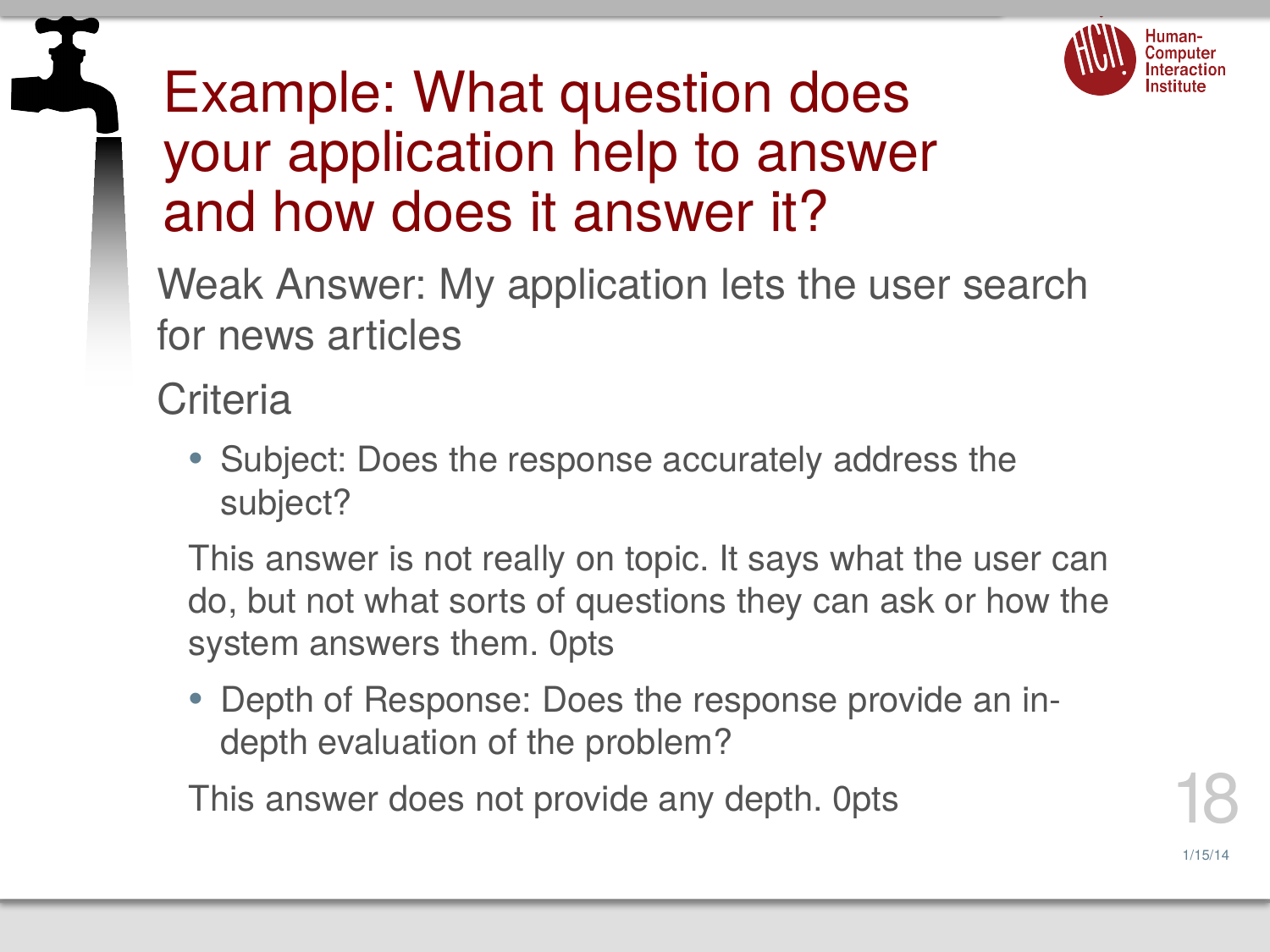

# Example: What question does your application help to answer and how does it answer it?
Weak Answer: My application lets the user search for news articles
Criteria
Subject: Does the response accurately address the subject?
This answer is not really on topic. It says what the user can do, but not what sorts of questions they can ask or how the system answers them. 0pts
Depth of Response: Does the response provide an in-depth evaluation of the problem?
This answer does not provide any depth. 0pts

18
1/15/14